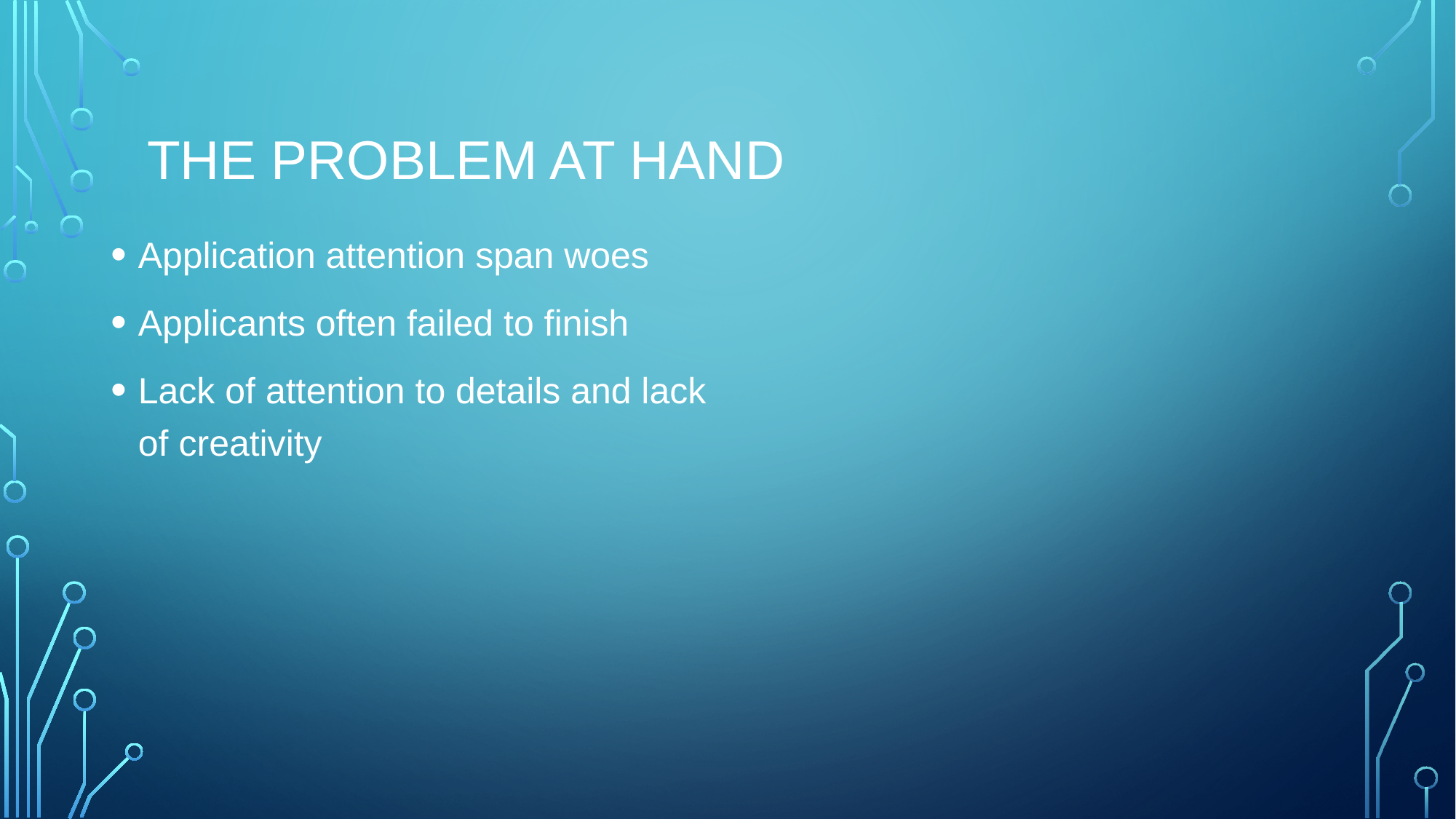

# The Problem at Hand
Application attention span woes
Applicants often failed to finish
Lack of attention to details and lack of creativity